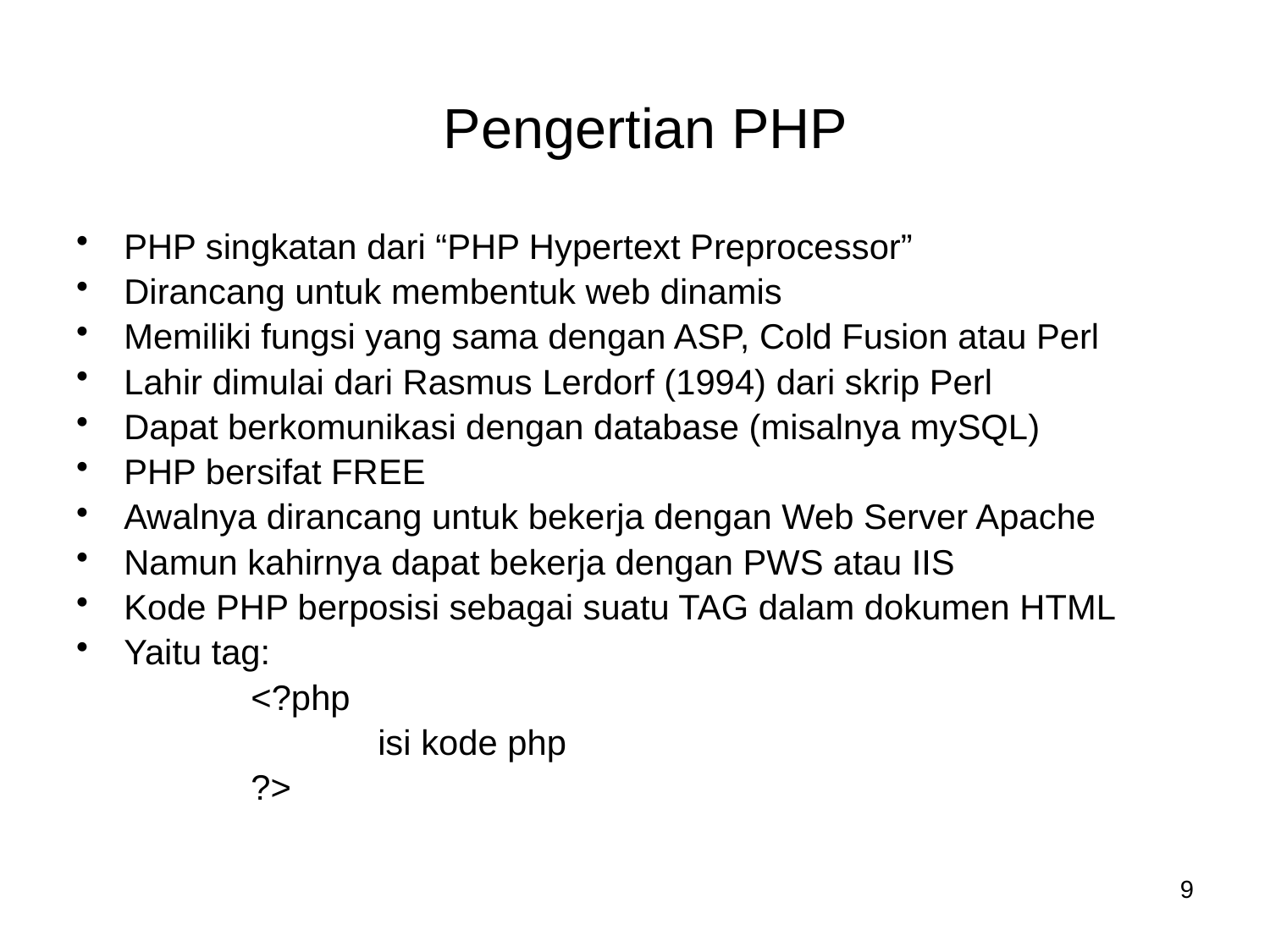

# Pengertian PHP
PHP singkatan dari “PHP Hypertext Preprocessor”
Dirancang untuk membentuk web dinamis
Memiliki fungsi yang sama dengan ASP, Cold Fusion atau Perl
Lahir dimulai dari Rasmus Lerdorf (1994) dari skrip Perl
Dapat berkomunikasi dengan database (misalnya mySQL)
PHP bersifat FREE
Awalnya dirancang untuk bekerja dengan Web Server Apache
Namun kahirnya dapat bekerja dengan PWS atau IIS
Kode PHP berposisi sebagai suatu TAG dalam dokumen HTML
Yaitu tag:
		<?php
			isi kode php
		?>
9